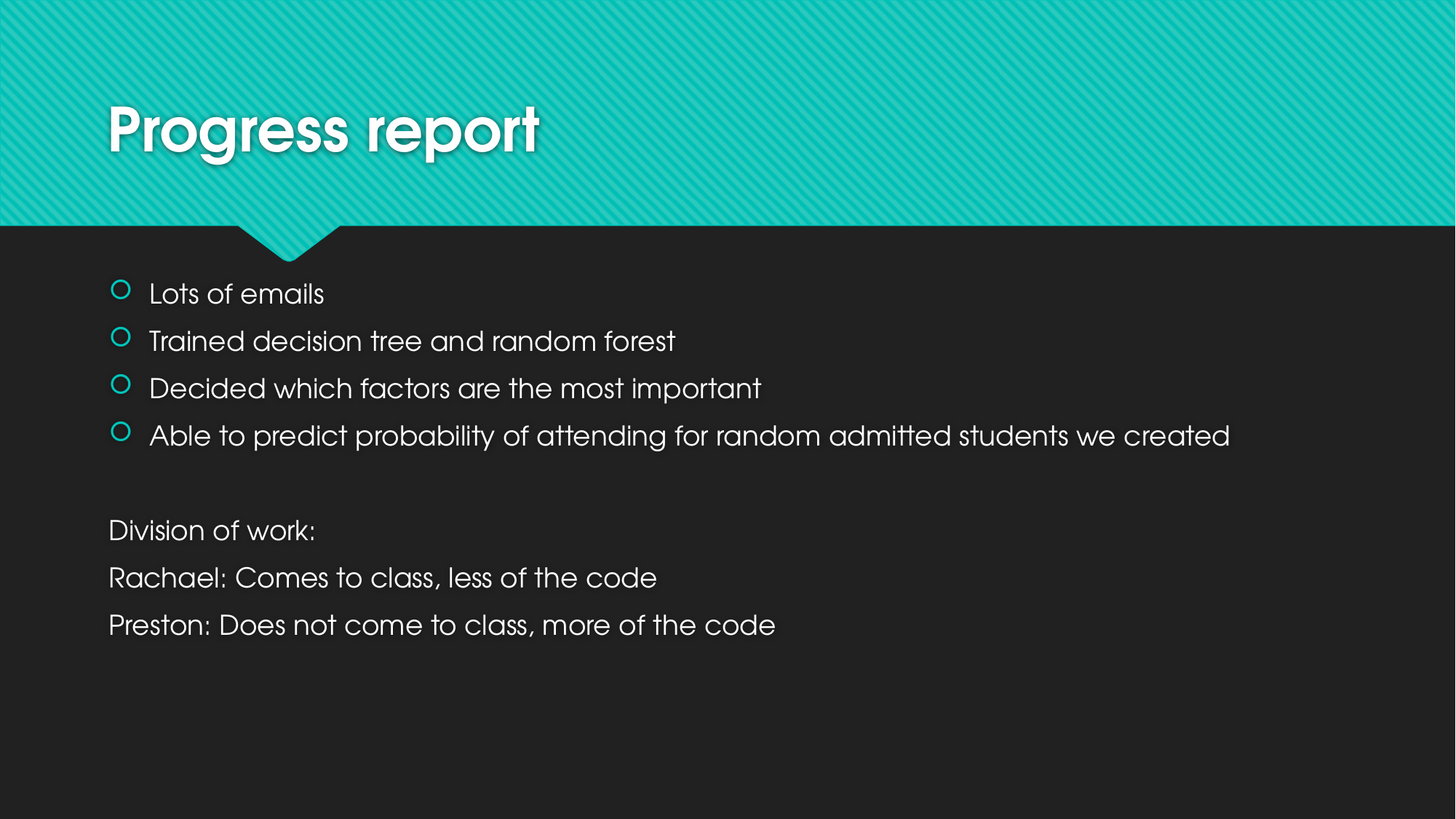

# Progress report
Lots of emails
Trained decision tree and random forest
Decided which factors are the most important
Able to predict probability of attending for random admitted students we created

Division of work:
Rachael: Comes to class, less of the code
Preston: Does not come to class, more of the code